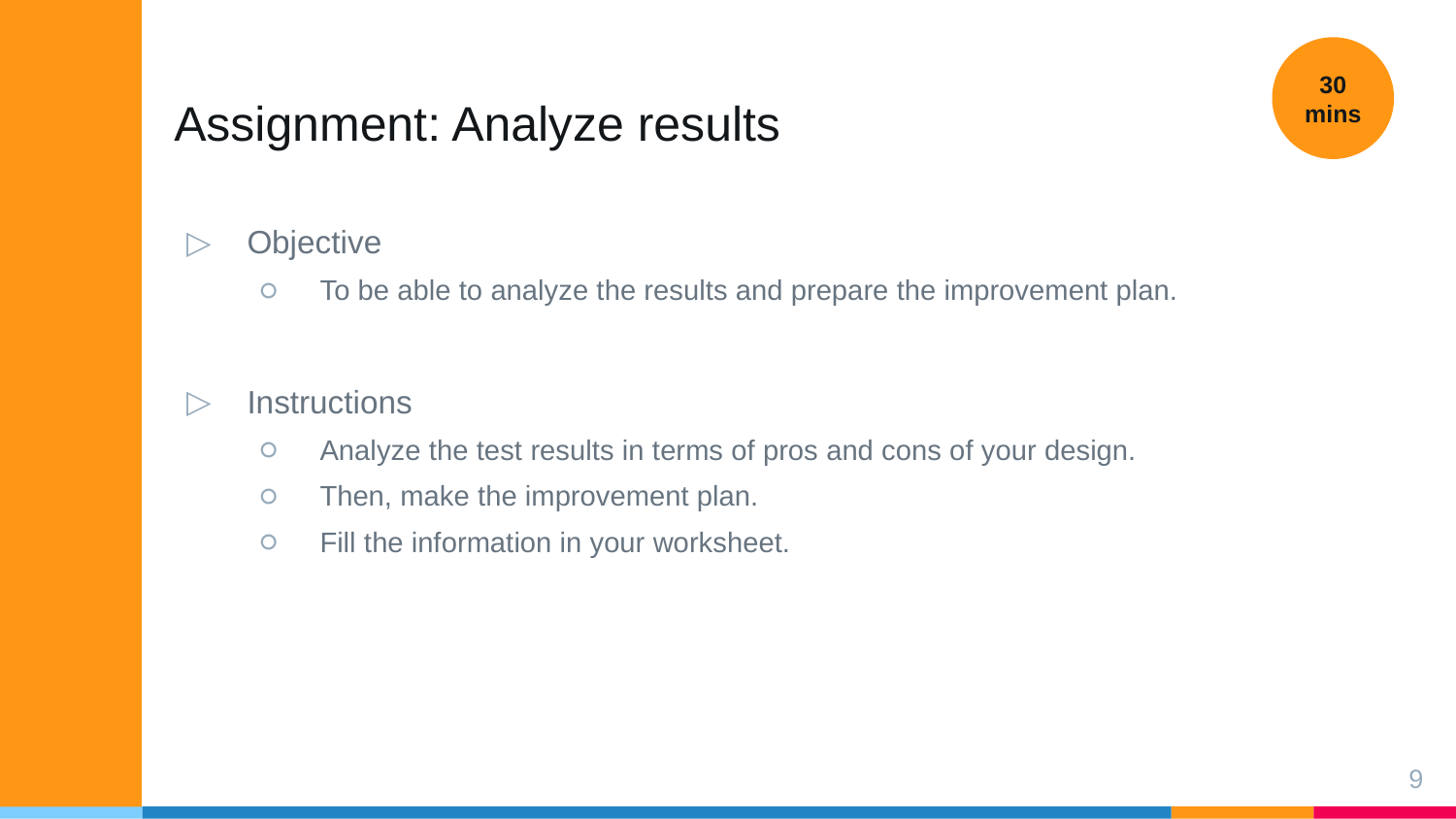

30 mins
# Assignment: Analyze results
Objective
To be able to analyze the results and prepare the improvement plan.

Instructions
Analyze the test results in terms of pros and cons of your design.
Then, make the improvement plan.
Fill the information in your worksheet.

9